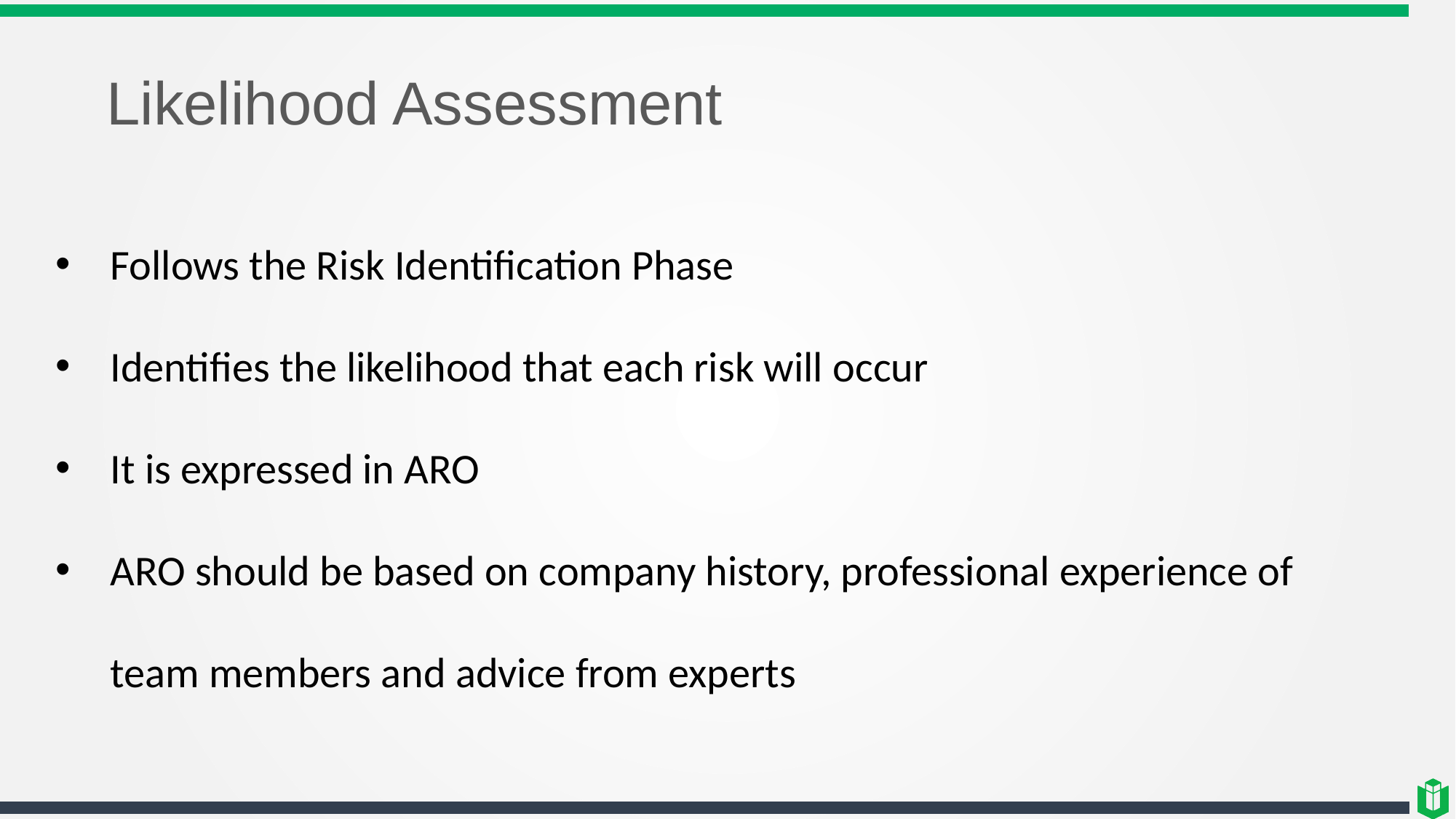

# Likelihood Assessment
Follows the Risk Identification Phase
Identifies the likelihood that each risk will occur
It is expressed in ARO
ARO should be based on company history, professional experience of team members and advice from experts